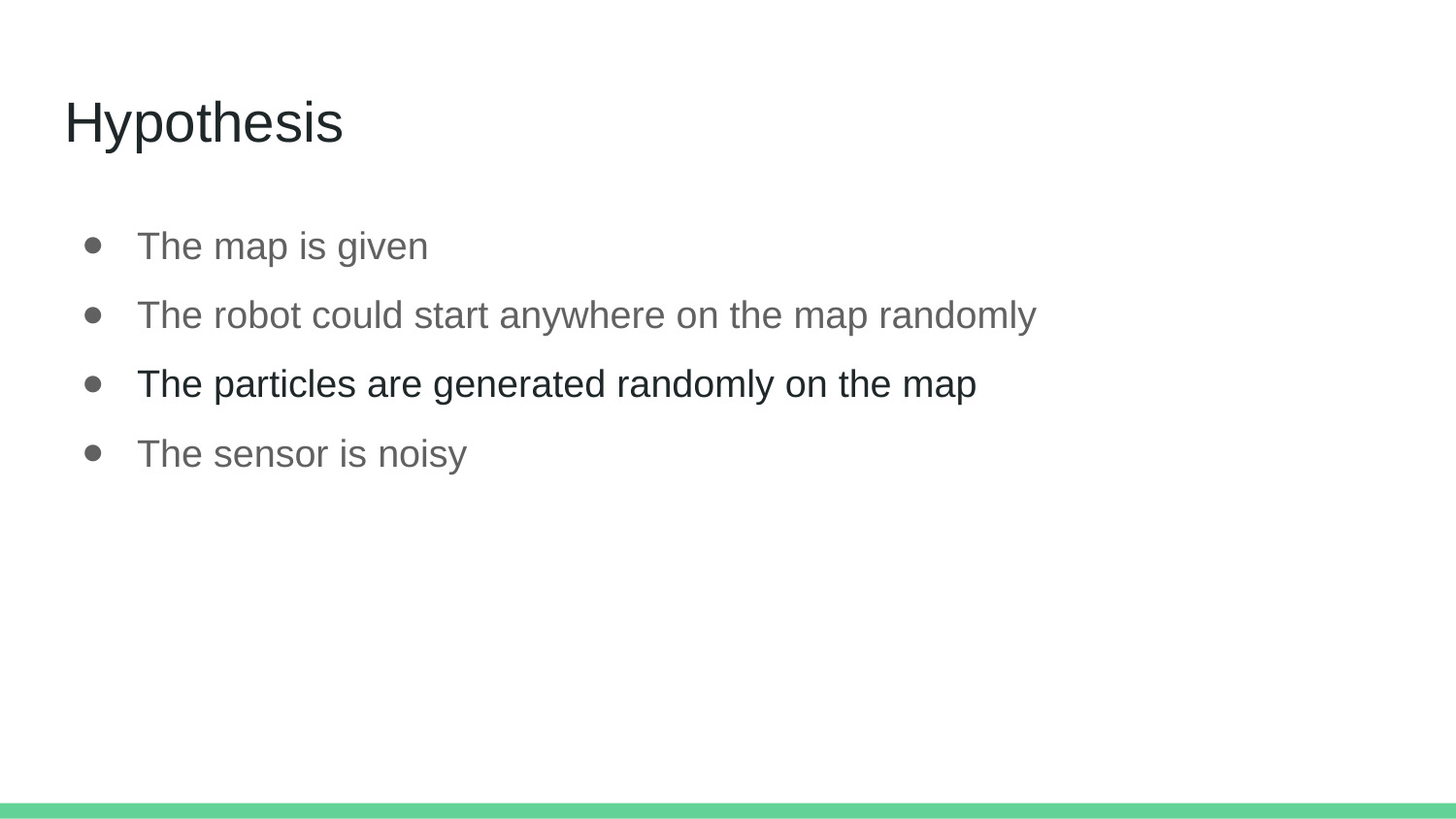

# Hypothesis
The map is given
The robot could start anywhere on the map randomly
The particles are generated randomly on the map
The sensor is noisy